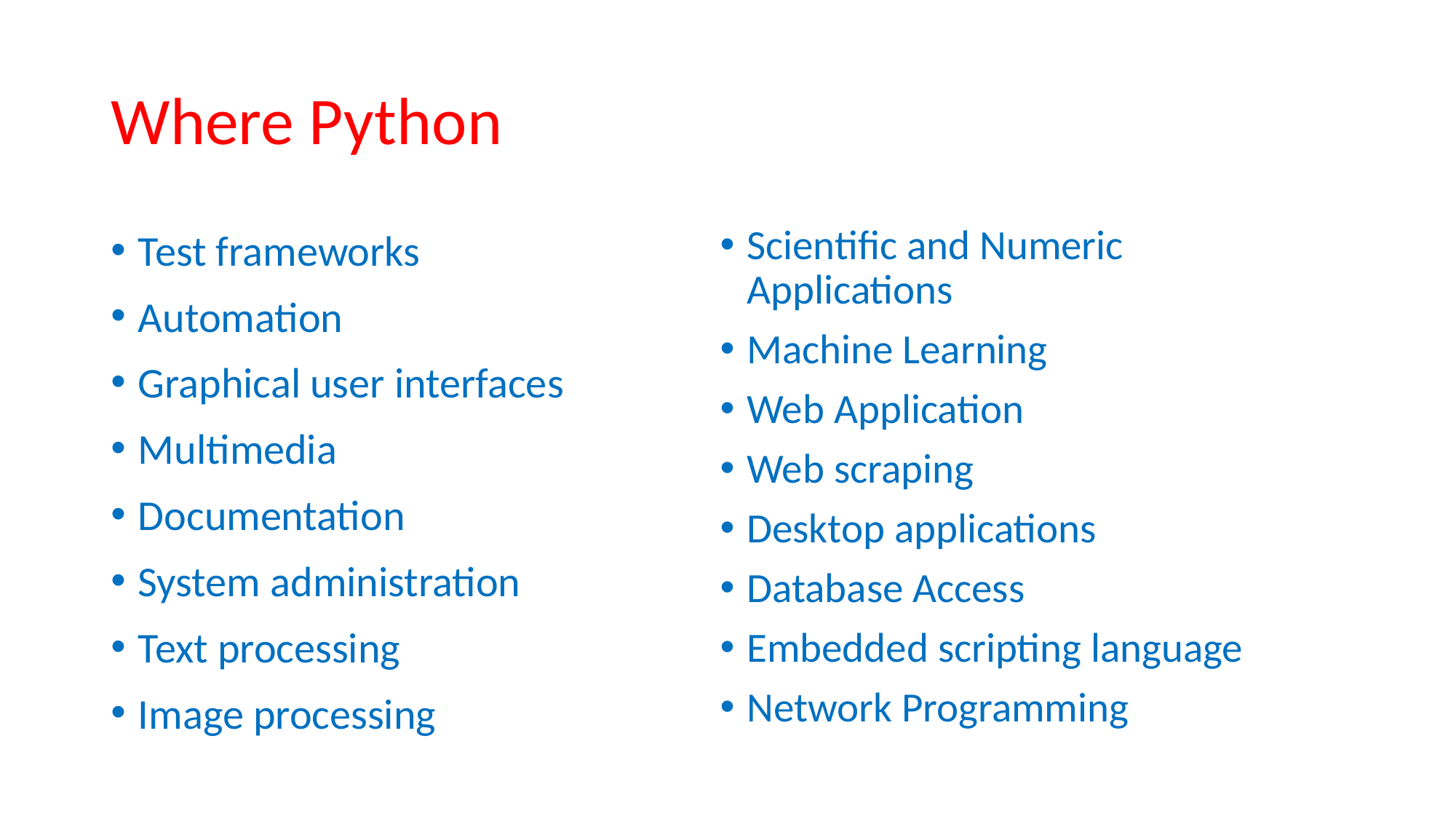

# Where Python
Test frameworks
Automation
Graphical user interfaces
Multimedia
Documentation
System administration
Text processing
Image processing
Scientific and Numeric Applications
Machine Learning
Web Application
Web scraping
Desktop applications
Database Access
Embedded scripting language
Network Programming